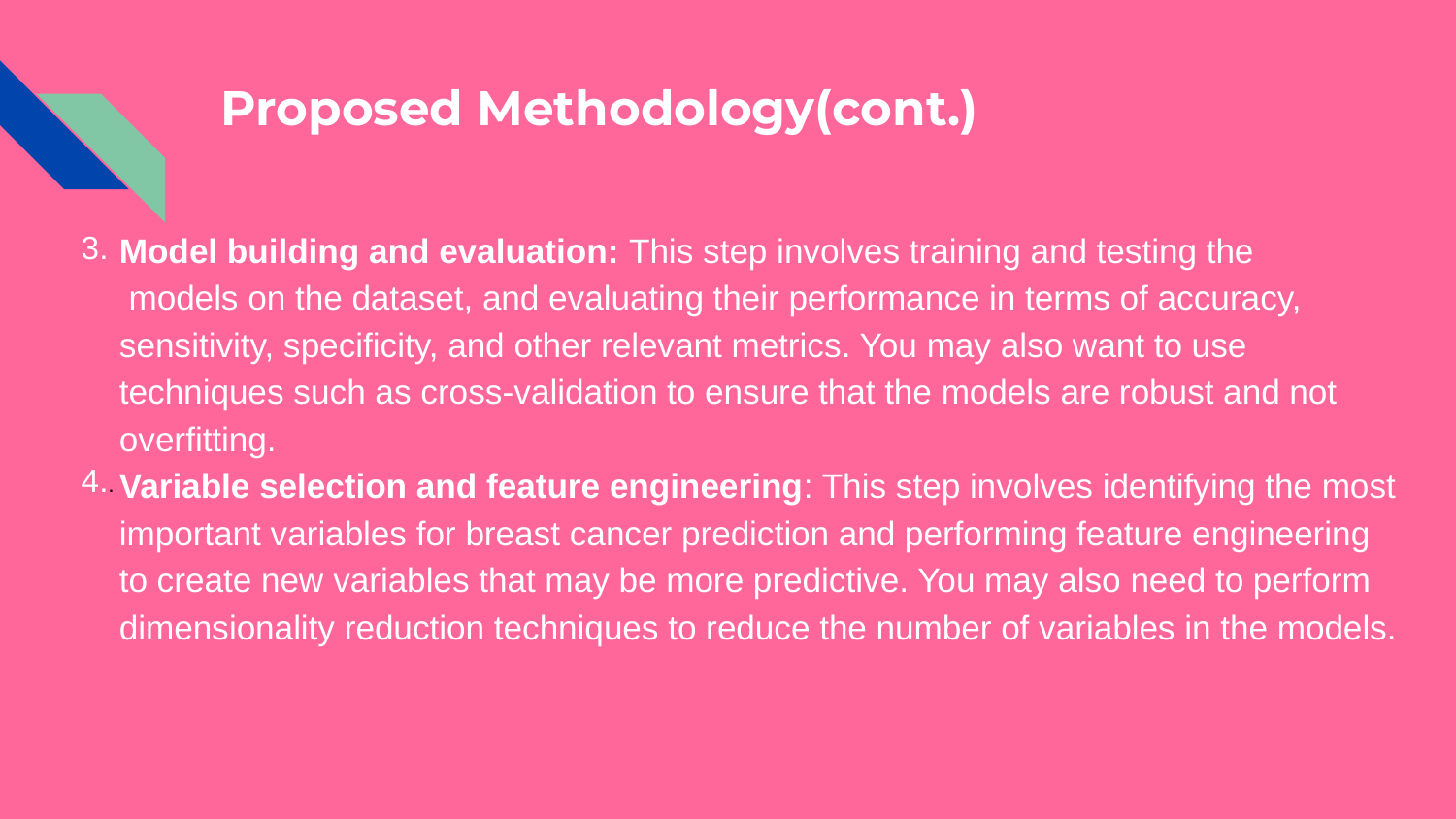

# Proposed Methodology(cont.)
Model building and evaluation: This step involves training and testing the                 models on the dataset, and evaluating their performance in terms of accuracy, sensitivity, specificity, and other relevant metrics. You may also want to use techniques such as cross-validation to ensure that the models are robust and not overfitting.
Variable selection and feature engineering: This step involves identifying the most important variables for breast cancer prediction and performing feature engineering to create new variables that may be more predictive. You may also need to perform dimensionality reduction techniques to reduce the number of variables in the models.

3.

4..